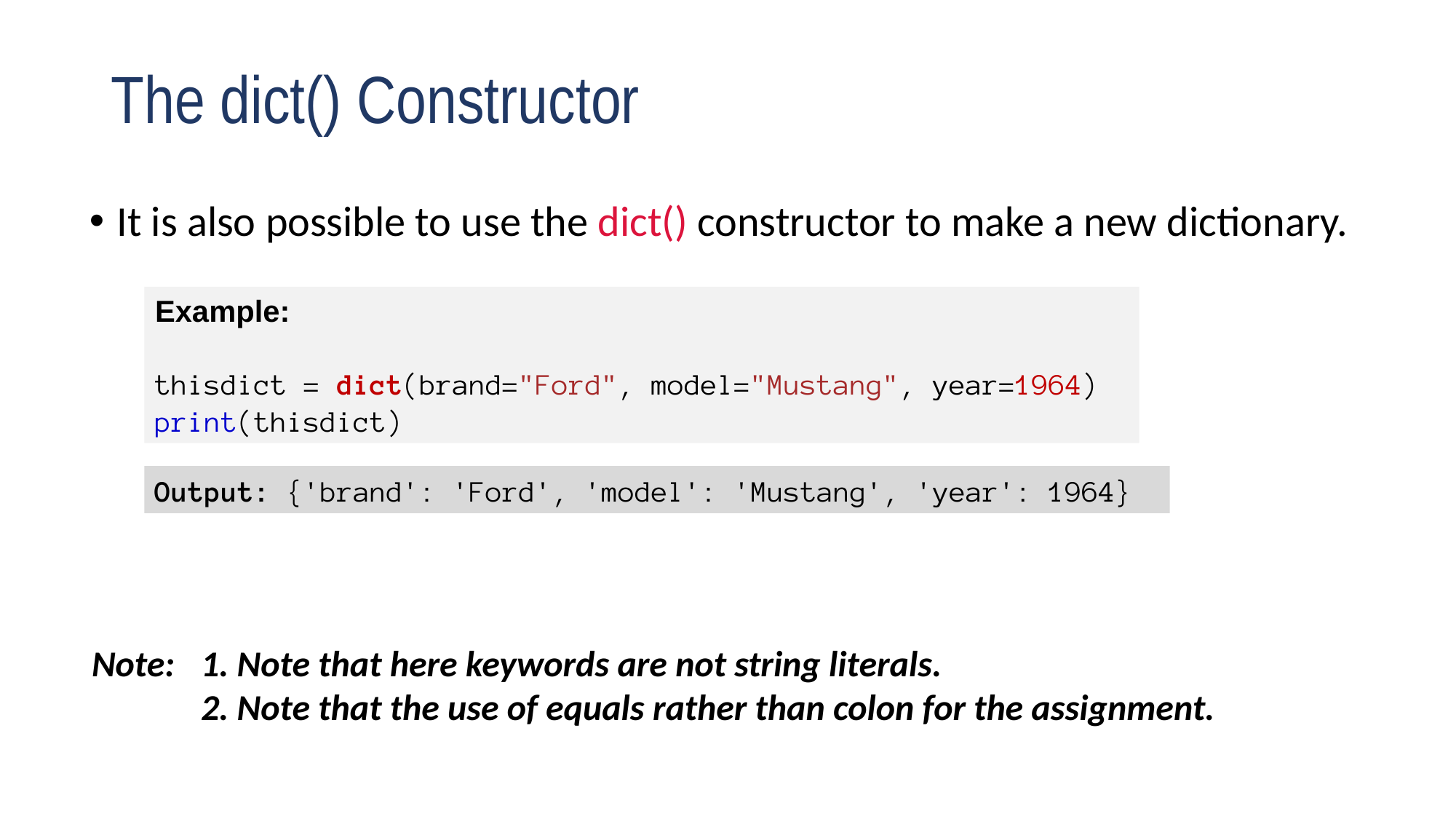

# The dict() Constructor
It is also possible to use the dict() constructor to make a new dictionary.
Example:

thisdict = dict(brand="Ford", model="Mustang", year=1964)
print(thisdict)
Output: {'brand': 'Ford', 'model': 'Mustang', 'year': 1964}
Note:	1. Note that here keywords are not string literals.
	2. Note that the use of equals rather than colon for the assignment.